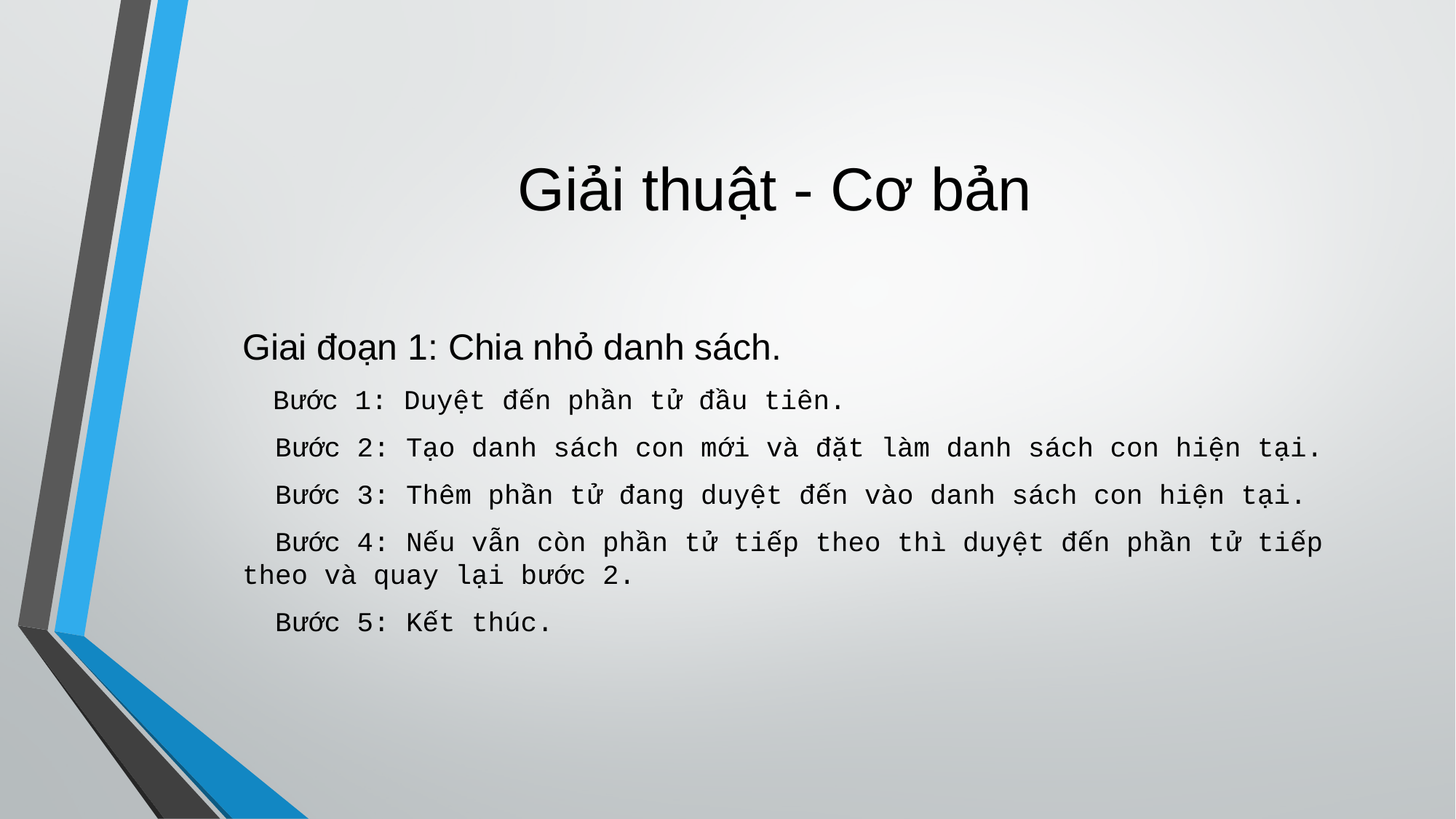

Giải thuật - Cơ bản
Giai đoạn 1: Chia nhỏ danh sách.
    Bước 1: Duyệt đến phần tử đầu tiên.
  Bước 2: Tạo danh sách con mới và đặt làm danh sách con hiện tại.
  Bước 3: Thêm phần tử đang duyệt đến vào danh sách con hiện tại.
  Bước 4: Nếu vẫn còn phần tử tiếp theo thì duyệt đến phần tử tiếp theo và quay lại bước 2.
  Bước 5: Kết thúc.